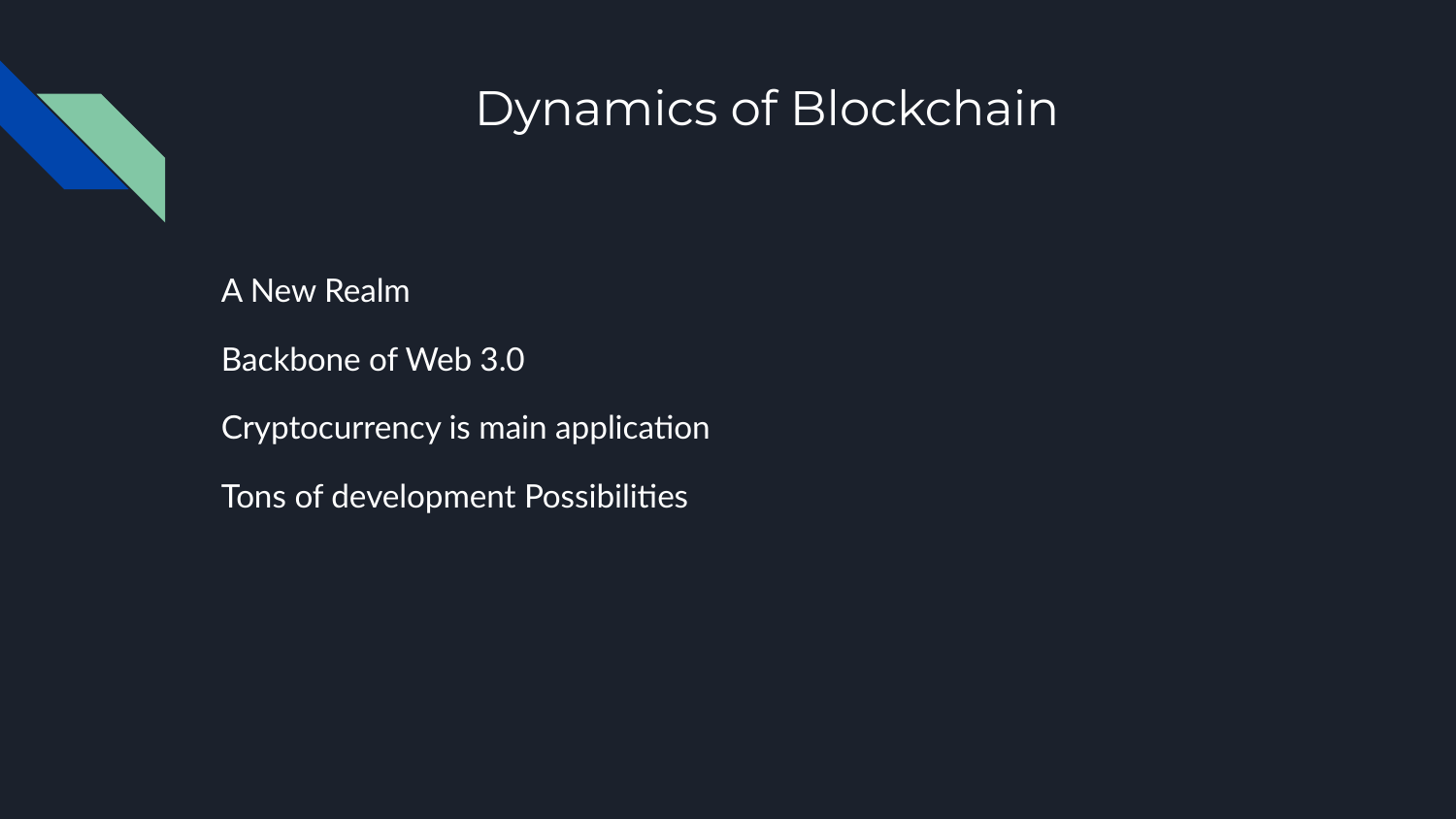

# Dynamics of Blockchain
A New Realm
Backbone of Web 3.0
Cryptocurrency is main application
Tons of development Possibilities